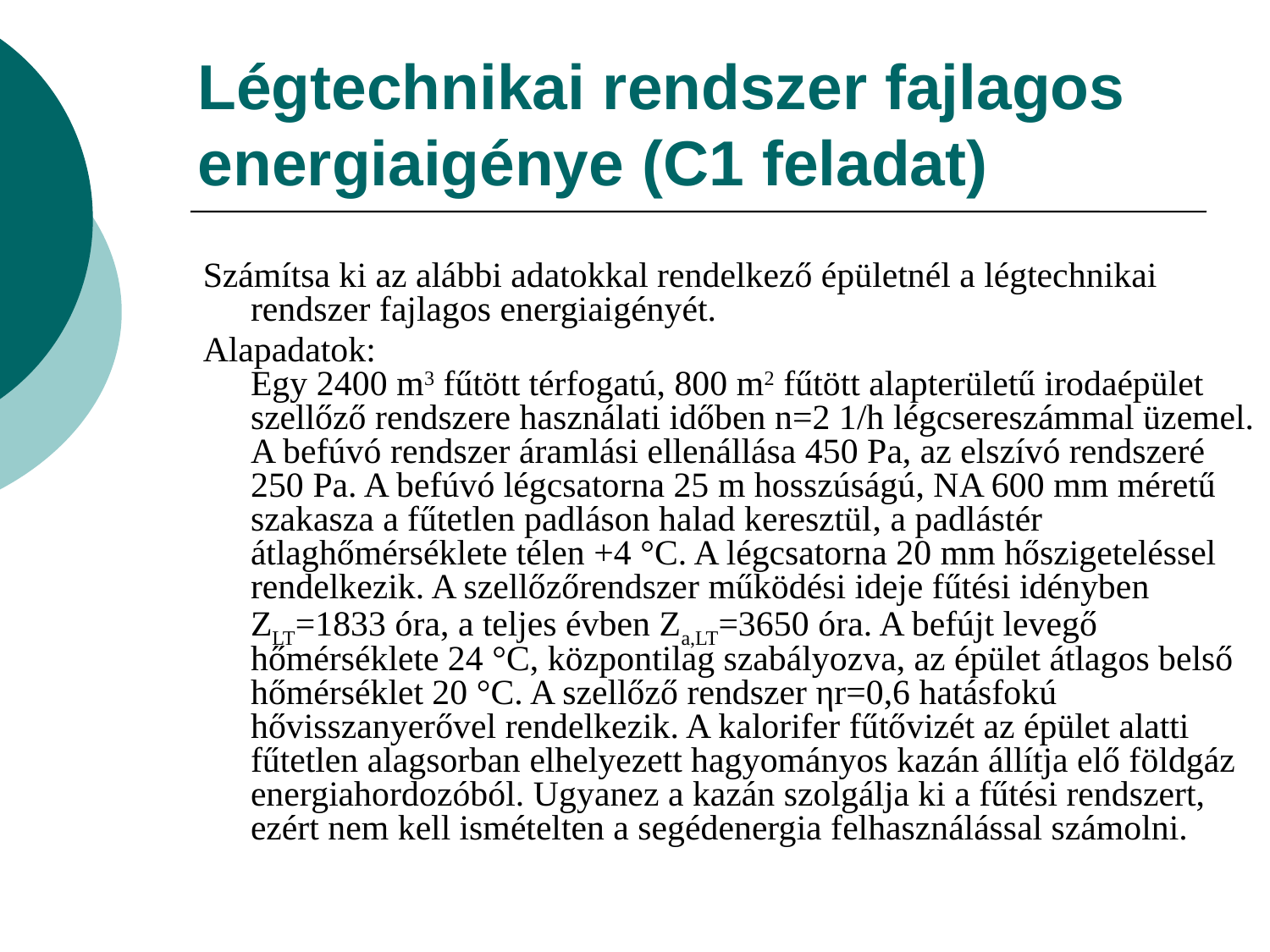

# Légtechnikai rendszer fajlagos energiaigénye (C1 feladat)
Számítsa ki az alábbi adatokkal rendelkező épületnél a légtechnikai rendszer fajlagos energiaigényét.
Alapadatok:
Egy 2400 m3 fűtött térfogatú, 800 m2 fűtött alapterületű irodaépület szellőző rendszere használati időben n=2 1/h légcsereszámmal üzemel. A befúvó rendszer áramlási ellenállása 450 Pa, az elszívó rendszeré 250 Pa. A befúvó légcsatorna 25 m hosszúságú, NA 600 mm méretű szakasza a fűtetlen padláson halad keresztül, a padlástér átlaghőmérséklete télen +4 °C. A légcsatorna 20 mm hőszigeteléssel rendelkezik. A szellőzőrendszer működési ideje fűtési idényben ZLT=1833 óra, a teljes évben Za,LT=3650 óra. A befújt levegő hőmérséklete 24 °C, központilag szabályozva, az épület átlagos belső hőmérséklet 20 °C. A szellőző rendszer ηr=0,6 hatásfokú hővisszanyerővel rendelkezik. A kalorifer fűtővizét az épület alatti fűtetlen alagsorban elhelyezett hagyományos kazán állítja elő földgáz energiahordozóból. Ugyanez a kazán szolgálja ki a fűtési rendszert, ezért nem kell ismételten a segédenergia felhasználással számolni.